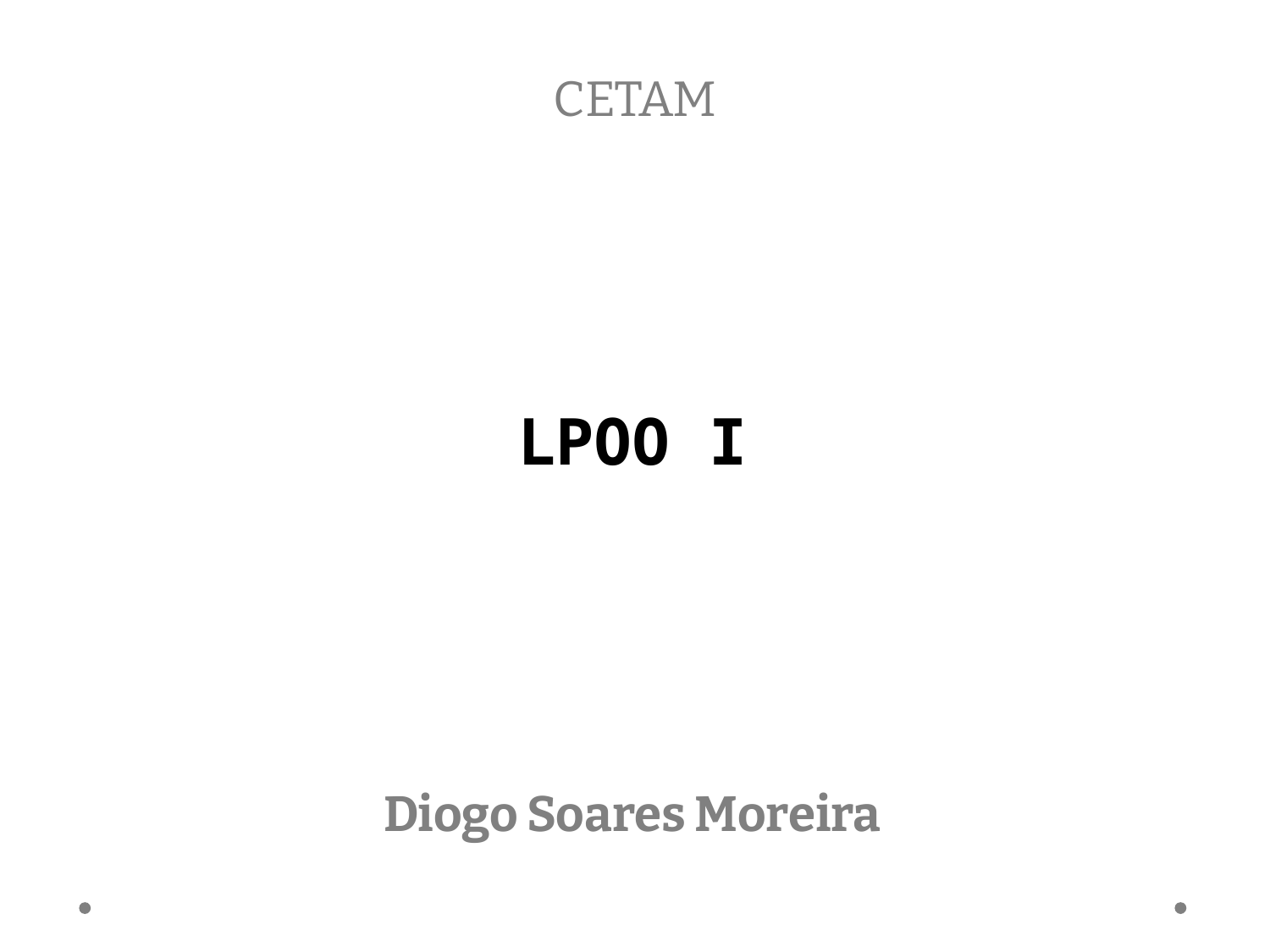

CETAM
#
LPOO I

Diogo Soares Moreira